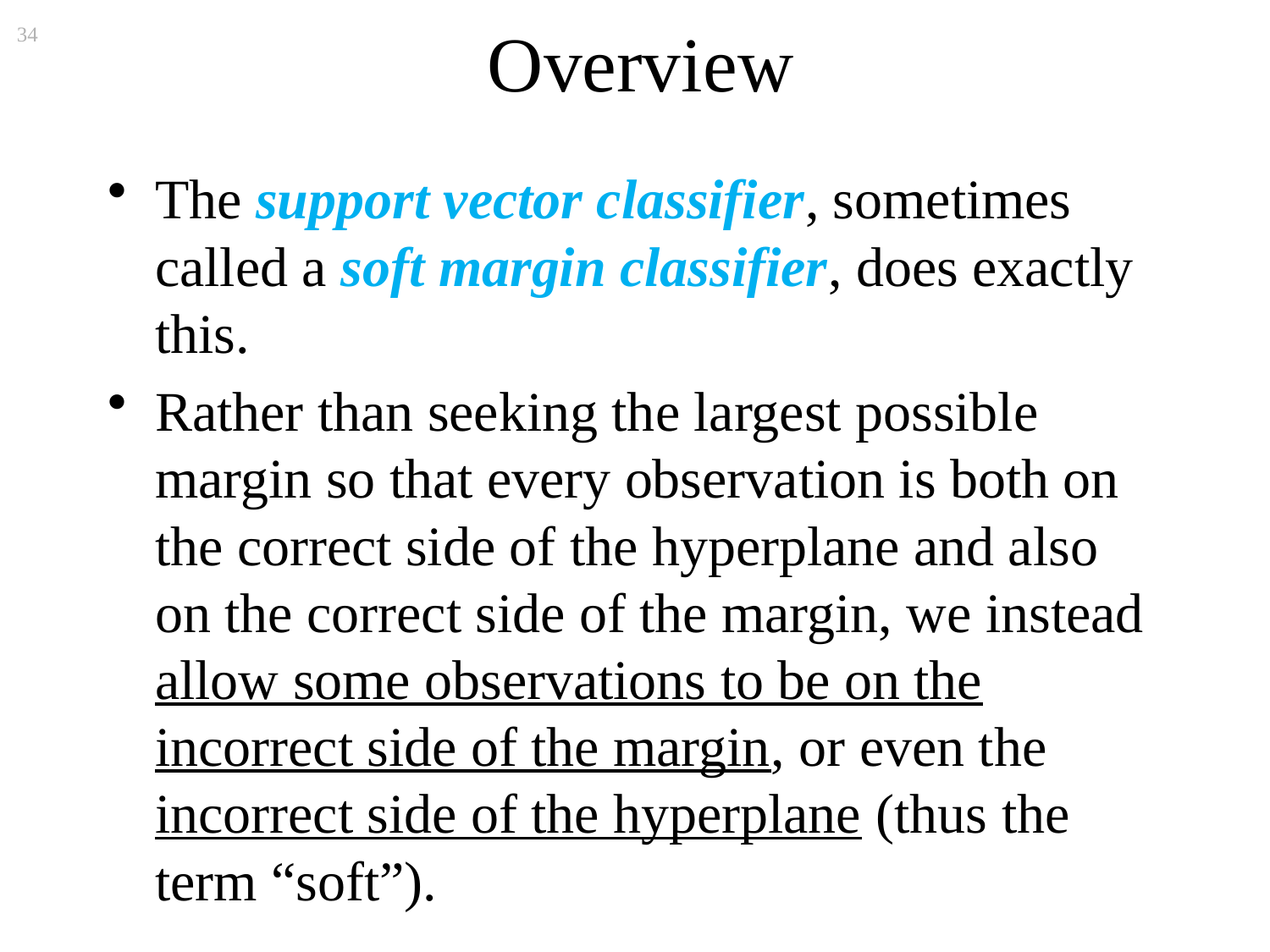

# Overview
34
The support vector classifier, sometimes called a soft margin classifier, does exactly this.
Rather than seeking the largest possible margin so that every observation is both on the correct side of the hyperplane and also on the correct side of the margin, we instead allow some observations to be on the incorrect side of the margin, or even the incorrect side of the hyperplane (thus the term “soft”).